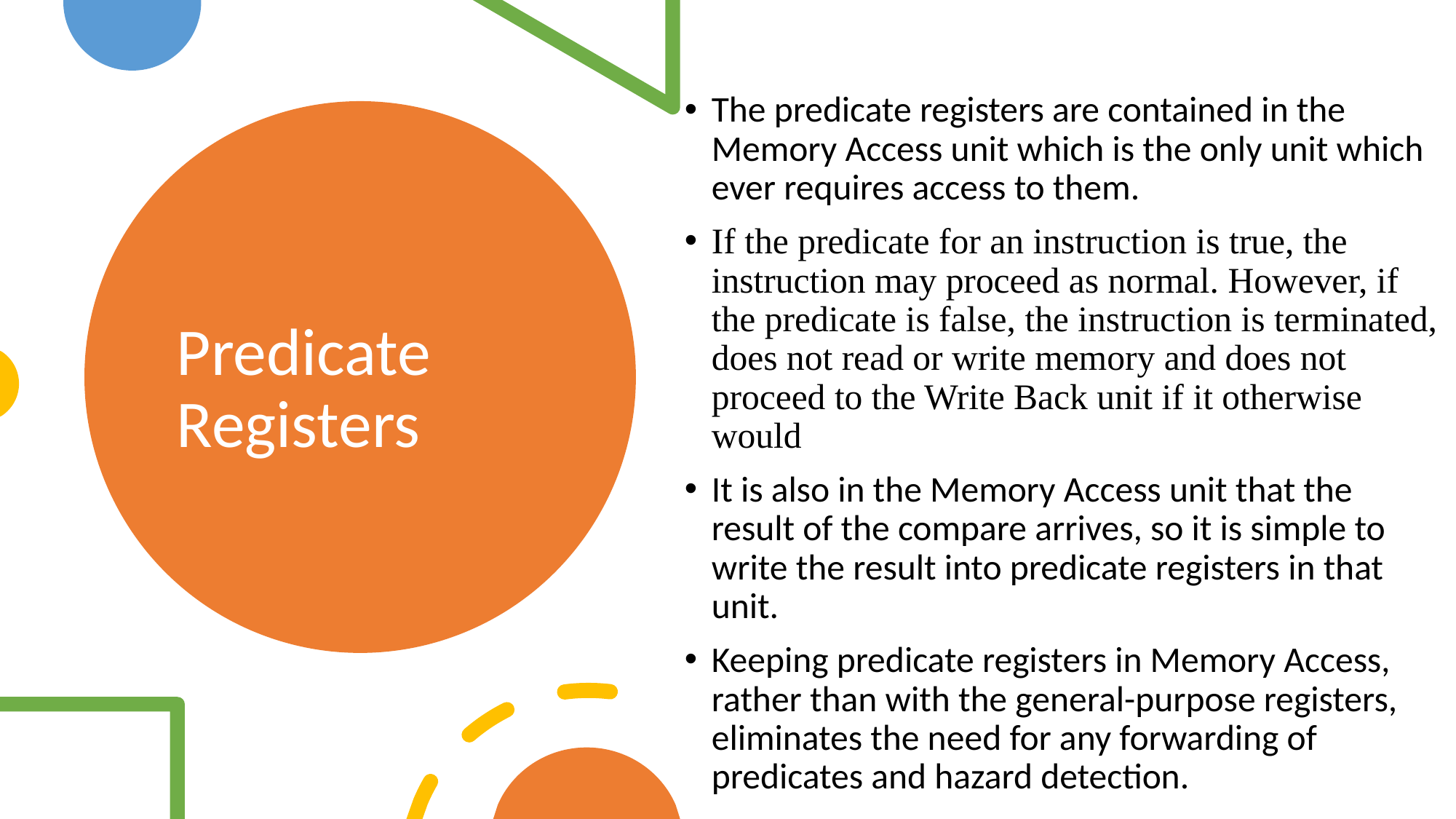

The predicate registers are contained in the Memory Access unit which is the only unit which ever requires access to them.
If the predicate for an instruction is true, the instruction may proceed as normal. However, if the predicate is false, the instruction is terminated, does not read or write memory and does not proceed to the Write Back unit if it otherwise would
It is also in the Memory Access unit that the result of the compare arrives, so it is simple to write the result into predicate registers in that unit.
Keeping predicate registers in Memory Access, rather than with the general-purpose registers, eliminates the need for any forwarding of predicates and hazard detection.

# Predicate Registers